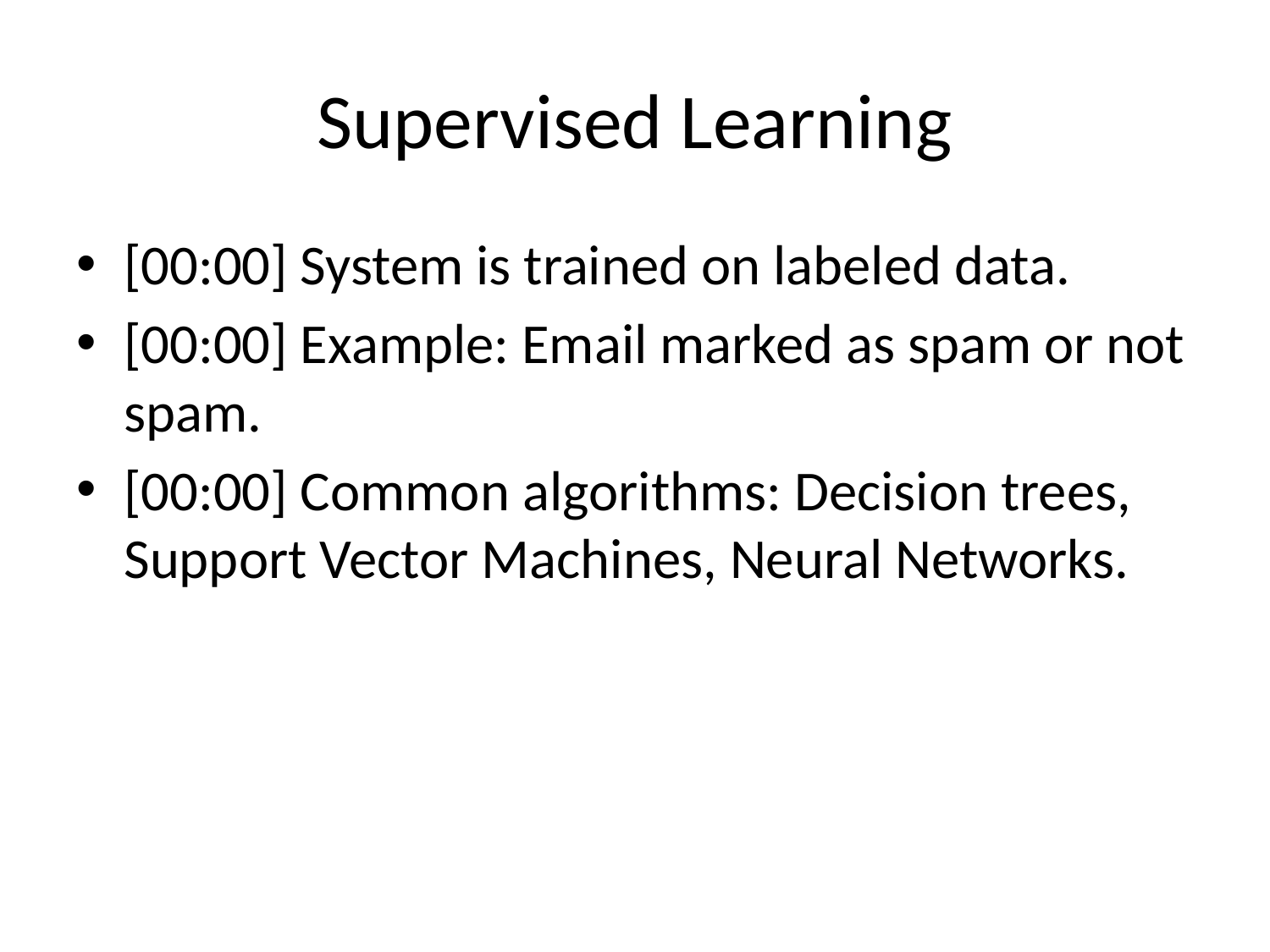

# Supervised Learning
[00:00] System is trained on labeled data.
[00:00] Example: Email marked as spam or not spam.
[00:00] Common algorithms: Decision trees, Support Vector Machines, Neural Networks.